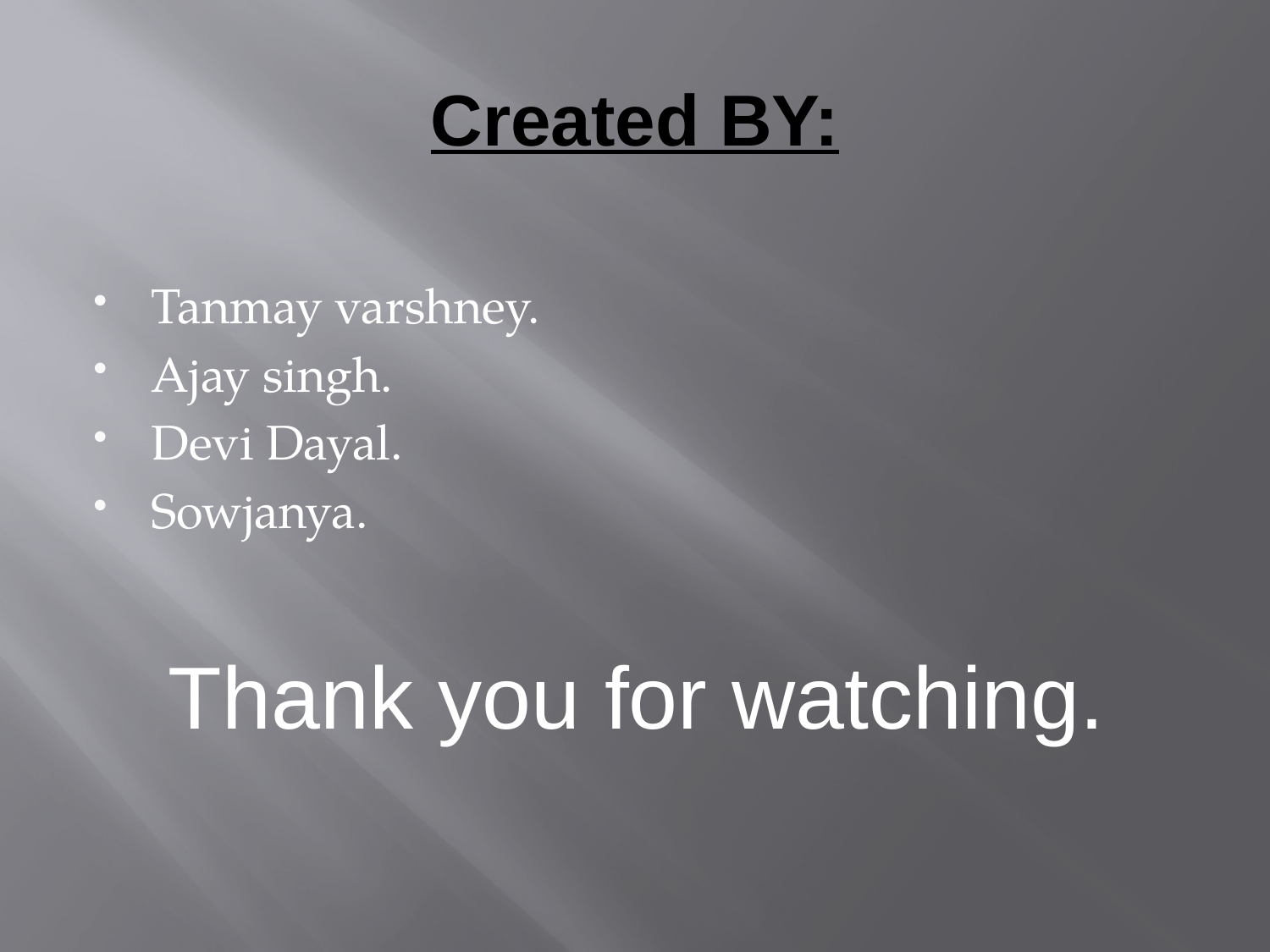

# Created BY:
Tanmay varshney.
Ajay singh.
Devi Dayal.
Sowjanya.
Thank you for watching.